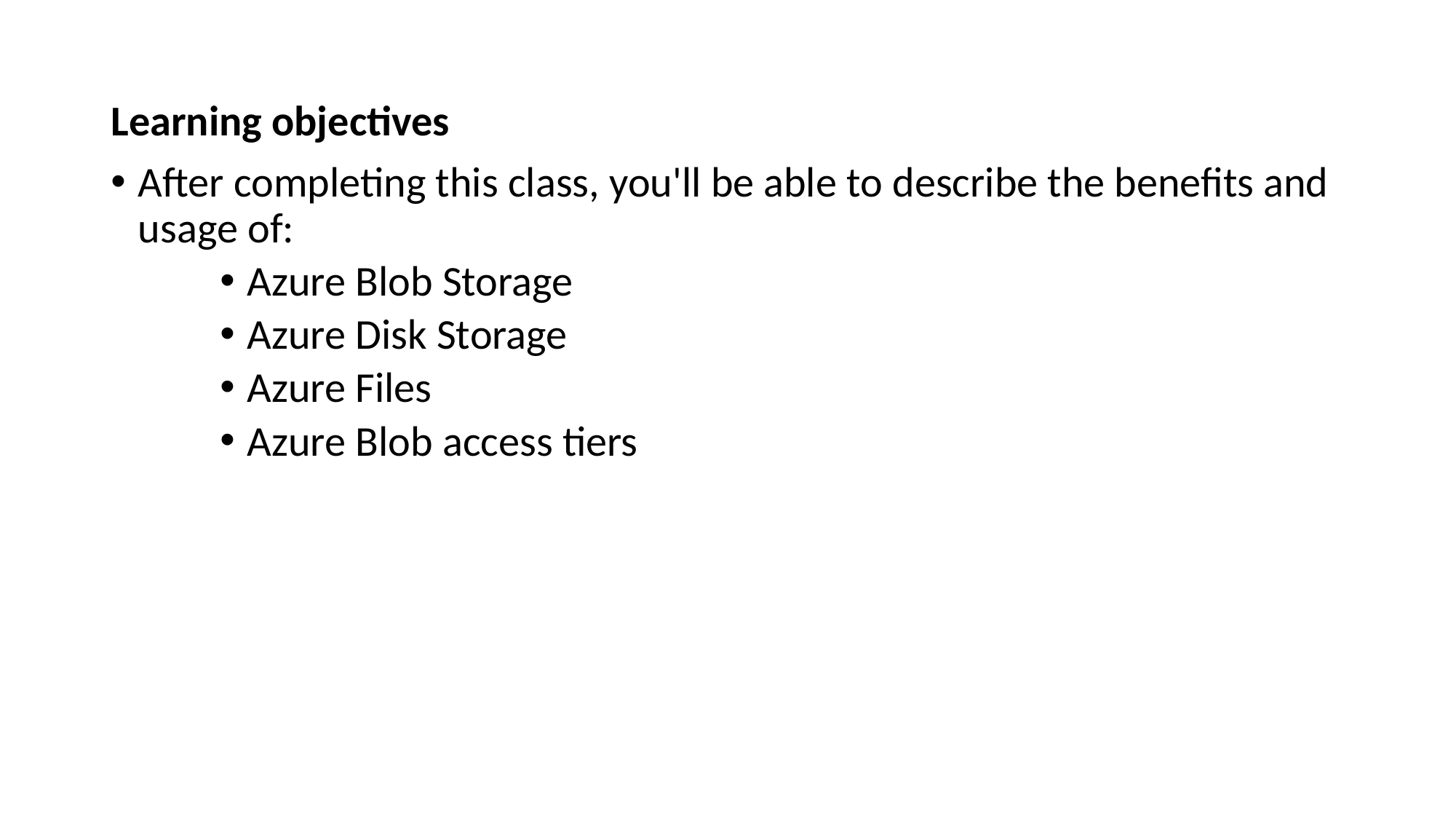

Learning objectives
After completing this class, you'll be able to describe the benefits and usage of:
Azure Blob Storage
Azure Disk Storage
Azure Files
Azure Blob access tiers